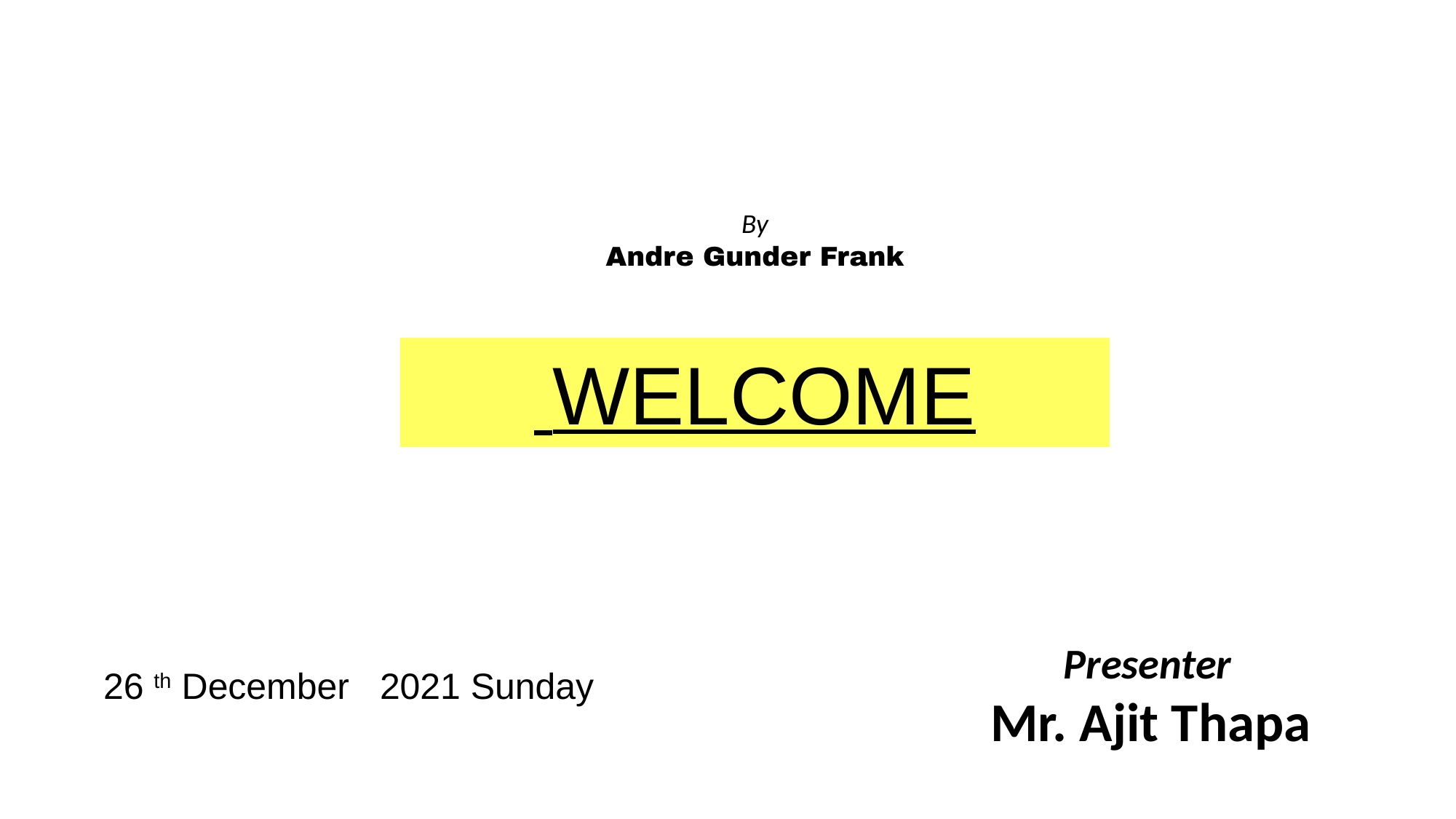

Immanuel and Me With-Out Hyphen

By
Andre Gunder Frank

 WELCOME

Presenter
Mr. Ajit Thapa
26 th December   2021 Sunday